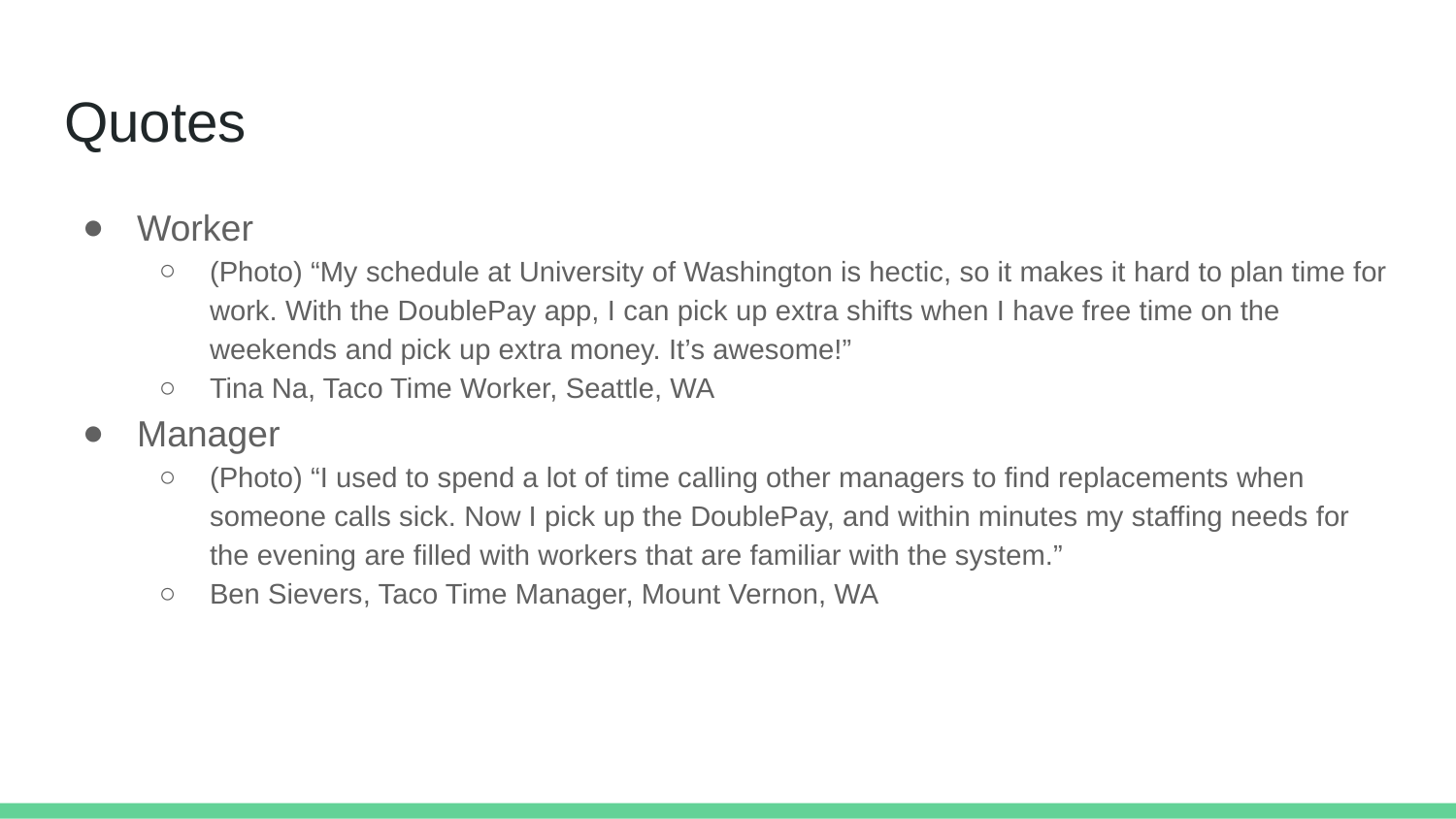

# Quotes
Worker
(Photo) “My schedule at University of Washington is hectic, so it makes it hard to plan time for work. With the DoublePay app, I can pick up extra shifts when I have free time on the weekends and pick up extra money. It’s awesome!”
Tina Na, Taco Time Worker, Seattle, WA
Manager
(Photo) “I used to spend a lot of time calling other managers to find replacements when someone calls sick. Now I pick up the DoublePay, and within minutes my staffing needs for the evening are filled with workers that are familiar with the system.”
Ben Sievers, Taco Time Manager, Mount Vernon, WA